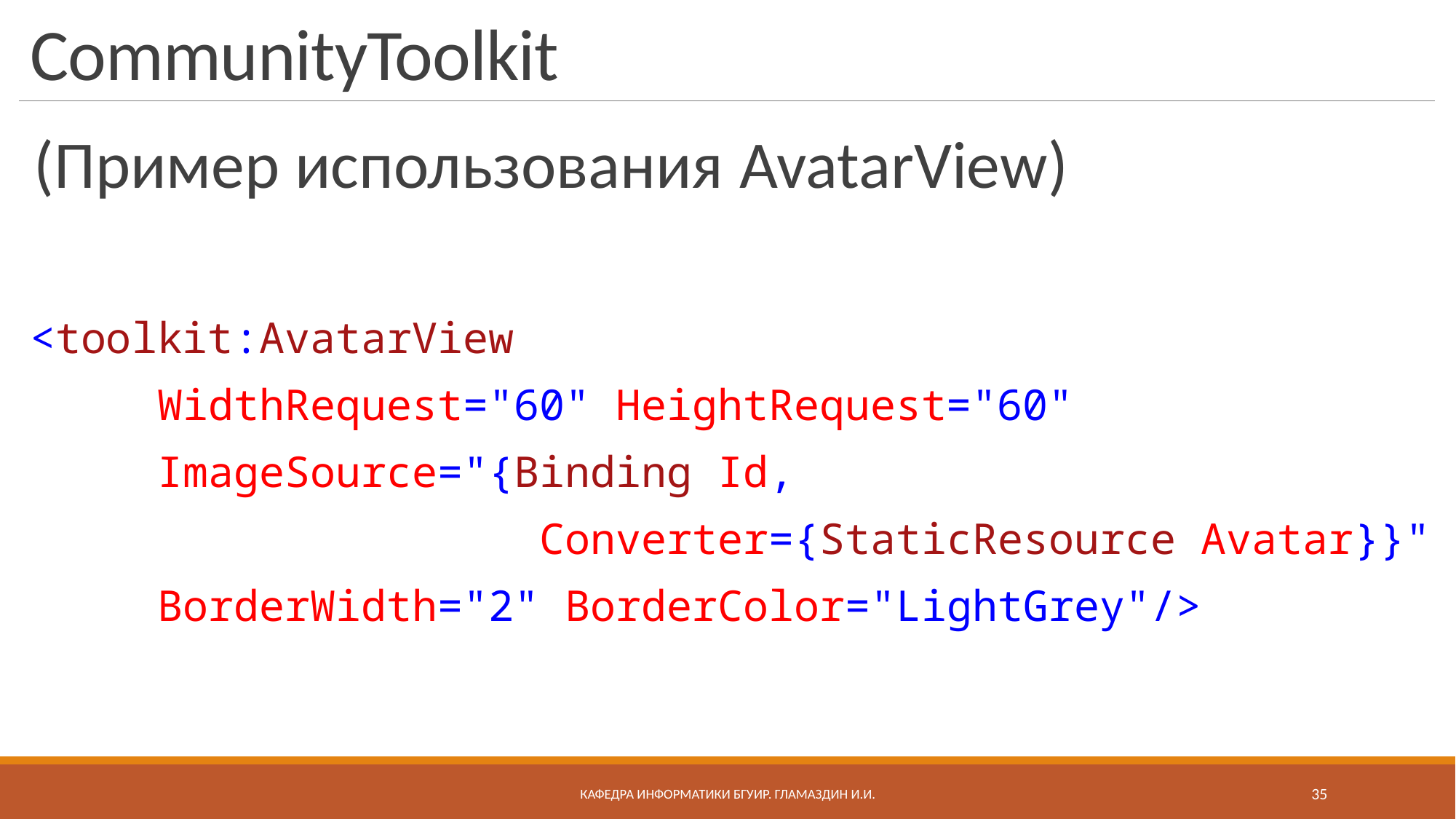

# CommunityToolkit
(Пример использования AvatarView)

<toolkit:AvatarView
     WidthRequest="60" HeightRequest="60"
     ImageSource="{Binding Id,
                    Converter={StaticResource Avatar}}"
     BorderWidth="2" BorderColor="LightGrey"/>
Кафедра информатики бгуир. Гламаздин И.и.
35